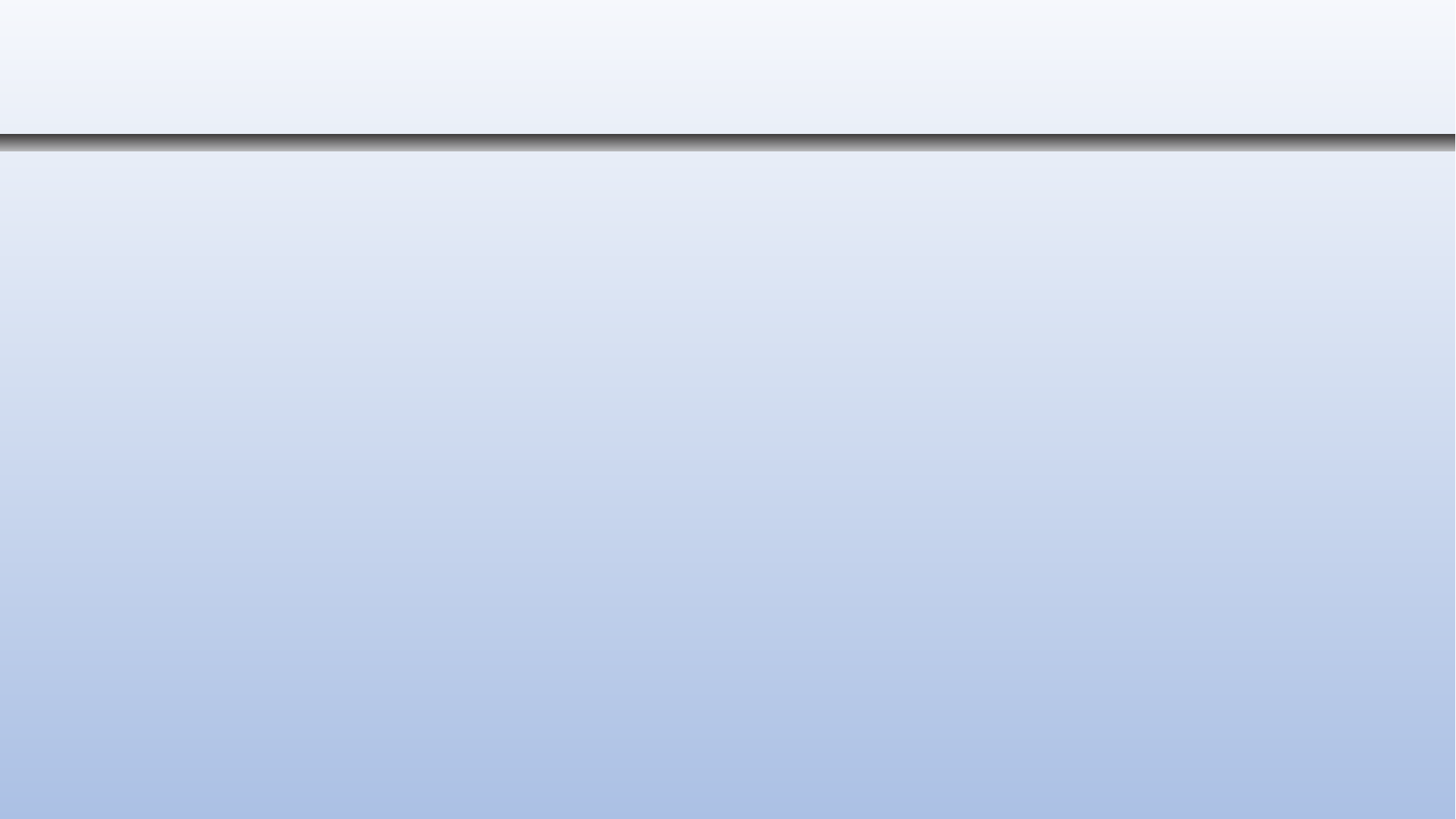

This is a sample text.

This is a sample text.

This is a sample text.

This is a sample text.

This is a sample text.